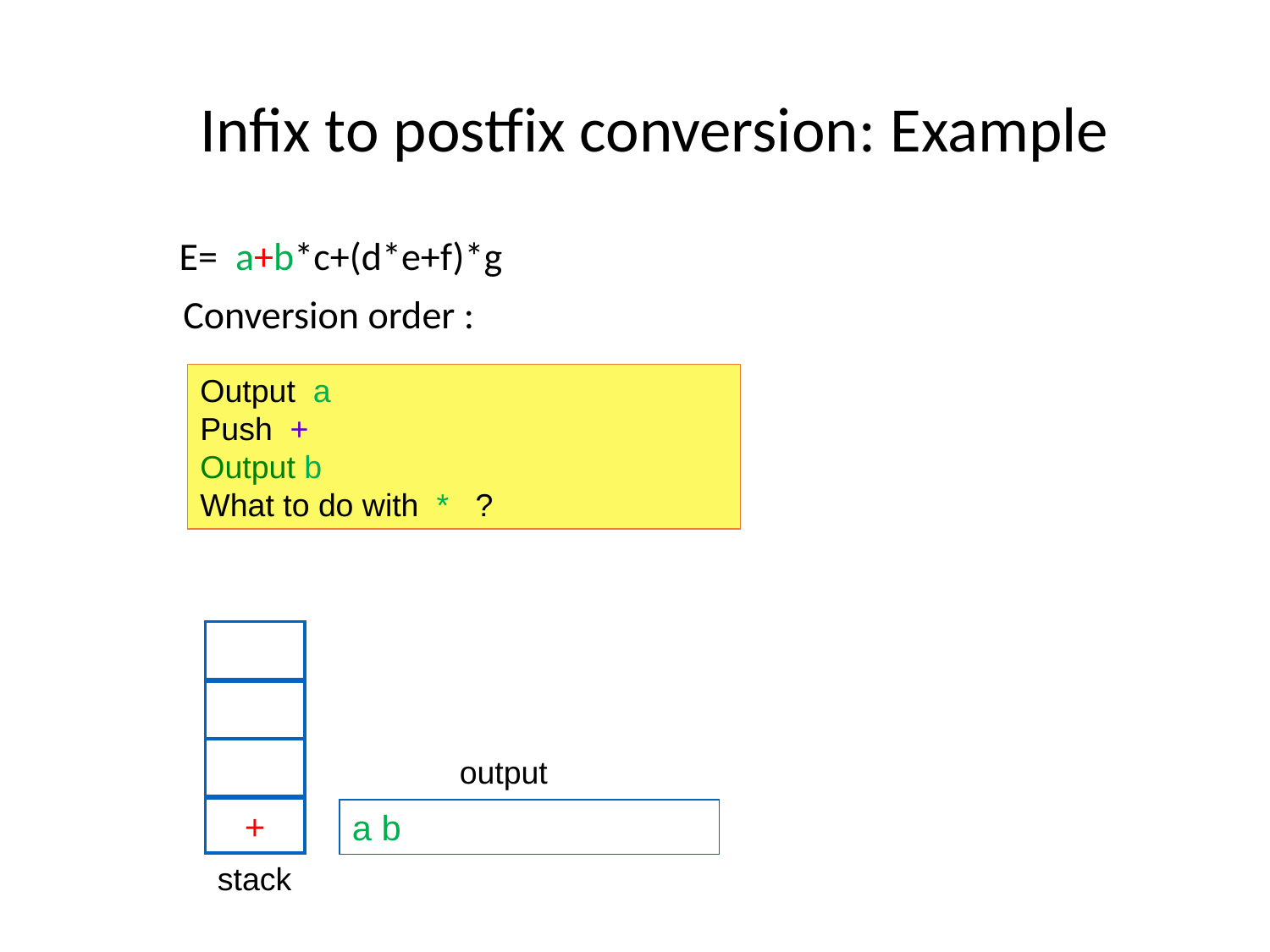

Infix to postfix conversion: Example
	E=  a+b*c+(d*e+f)*g
    Conversion order :
Output  a
Push  +
Output b
What to do with  *   ?

+
output
a b
stack